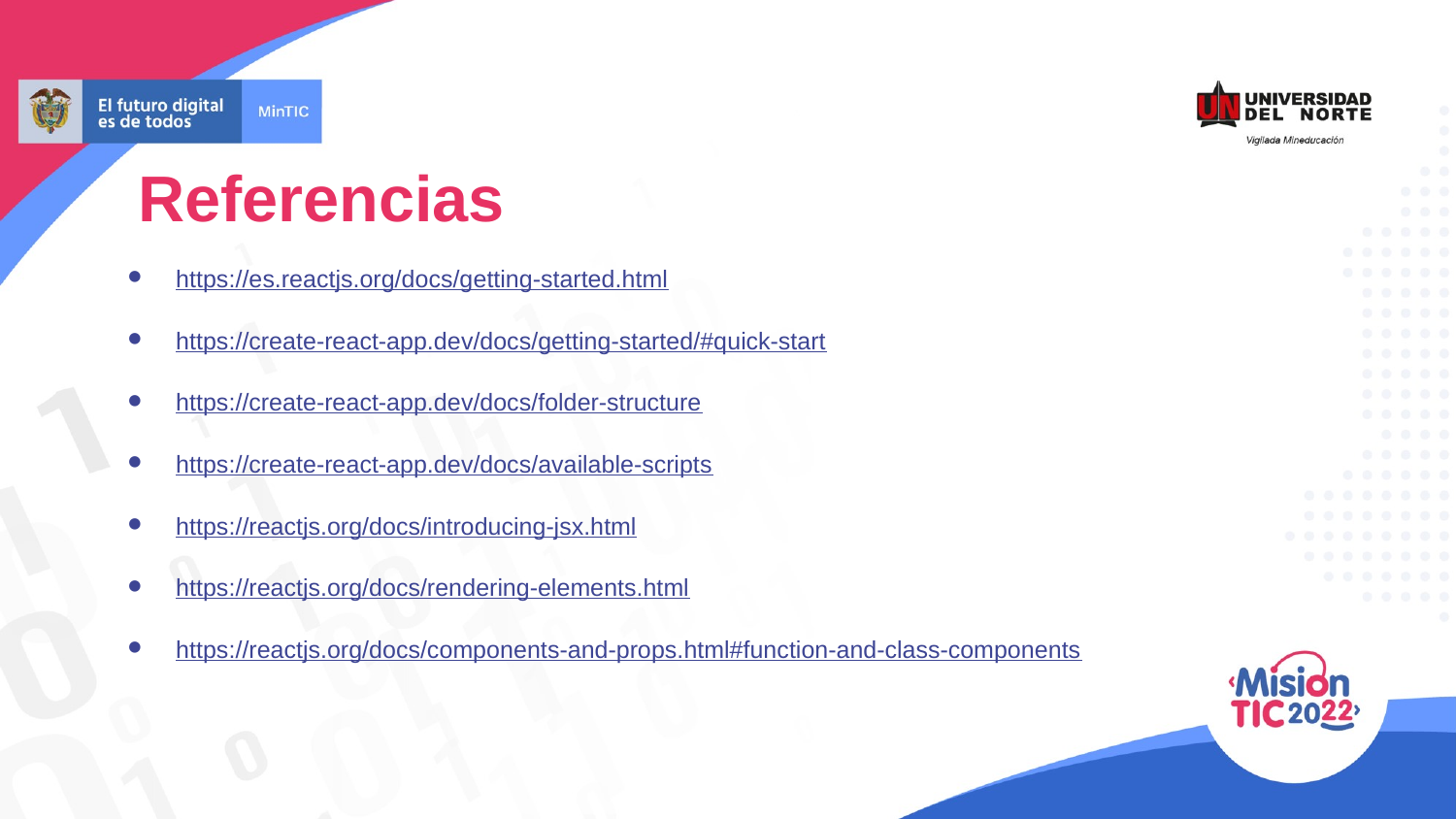

Referencias
https://es.reactjs.org/docs/getting-started.html
https://create-react-app.dev/docs/getting-started/#quick-start
https://create-react-app.dev/docs/folder-structure
https://create-react-app.dev/docs/available-scripts
https://reactjs.org/docs/introducing-jsx.html
https://reactjs.org/docs/rendering-elements.html
https://reactjs.org/docs/components-and-props.html#function-and-class-components